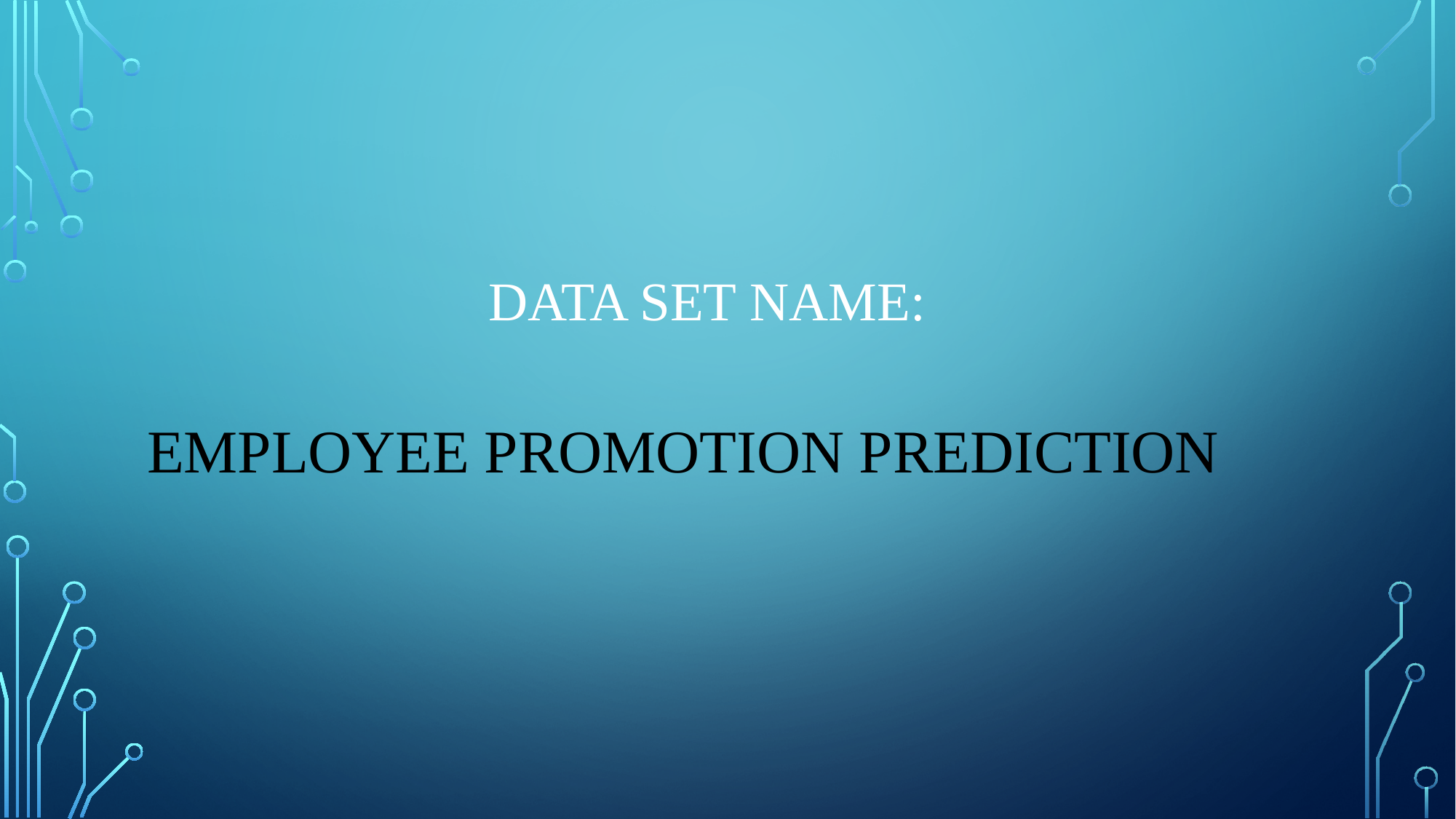

# Data set name:
EMPLOYEE PROMOTION PREDICTION